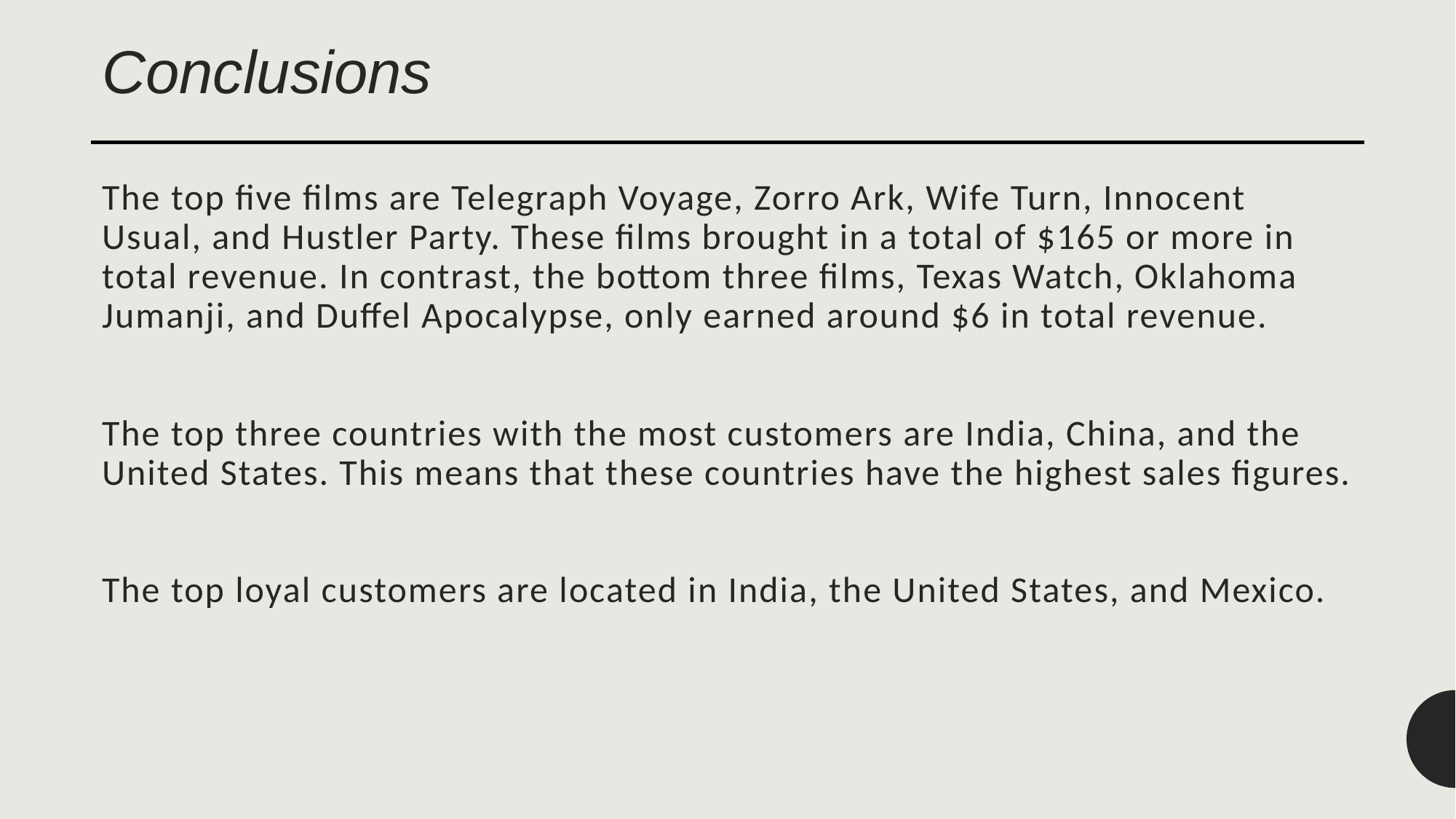

Conclusions
# The top five films are Telegraph Voyage, Zorro Ark, Wife Turn, Innocent Usual, and Hustler Party. These films brought in a total of $165 or more in total revenue. In contrast, the bottom three films, Texas Watch, Oklahoma Jumanji, and Duffel Apocalypse, only earned around $6 in total revenue. The top three countries with the most customers are India, China, and the United States. This means that these countries have the highest sales figures. The top loyal customers are located in India, the United States, and Mexico.